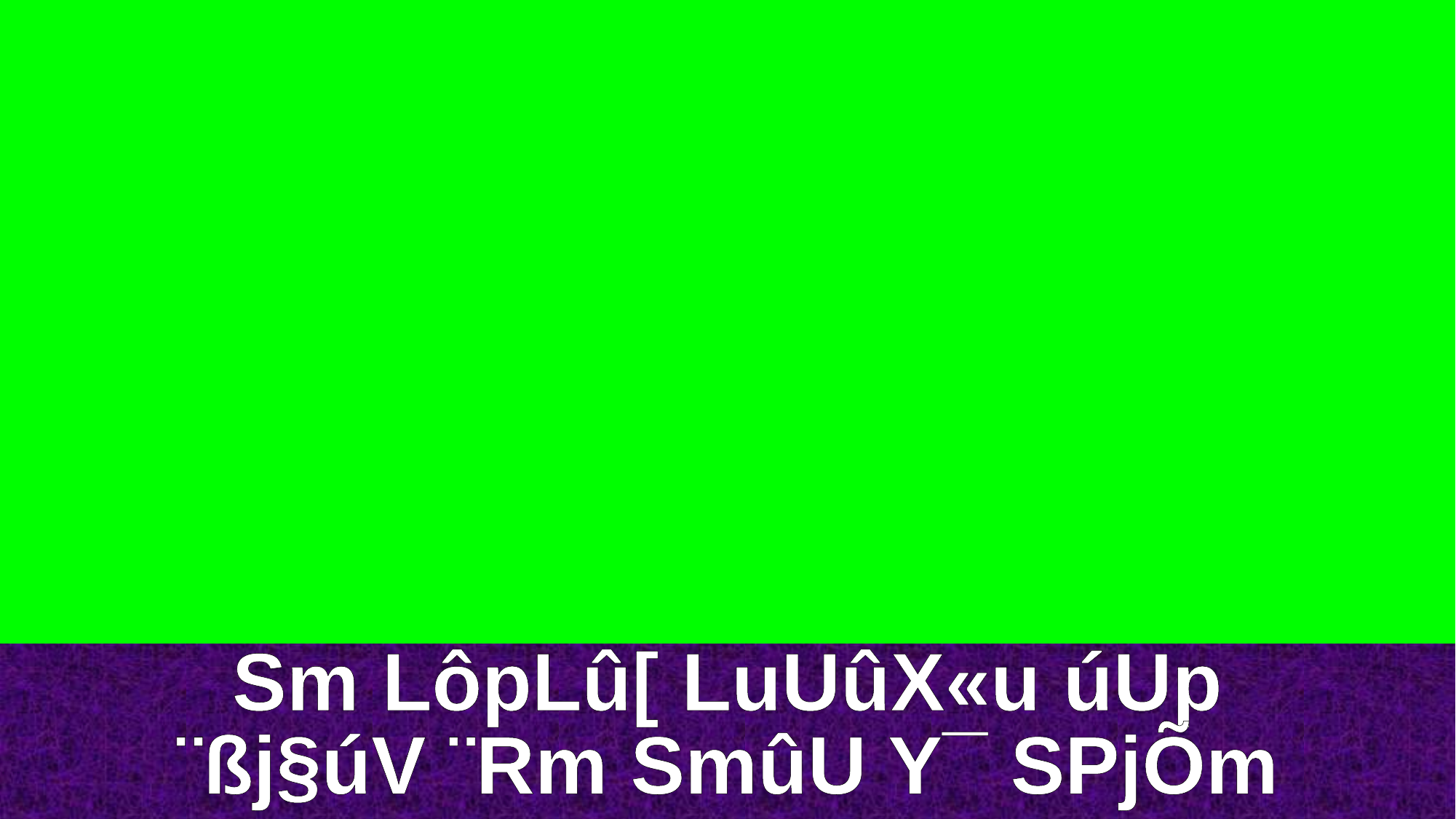

Sm LôpLû[ LuUûX«u úUp
¨ßj§úV ¨Rm SmûU Y¯ SPjÕm